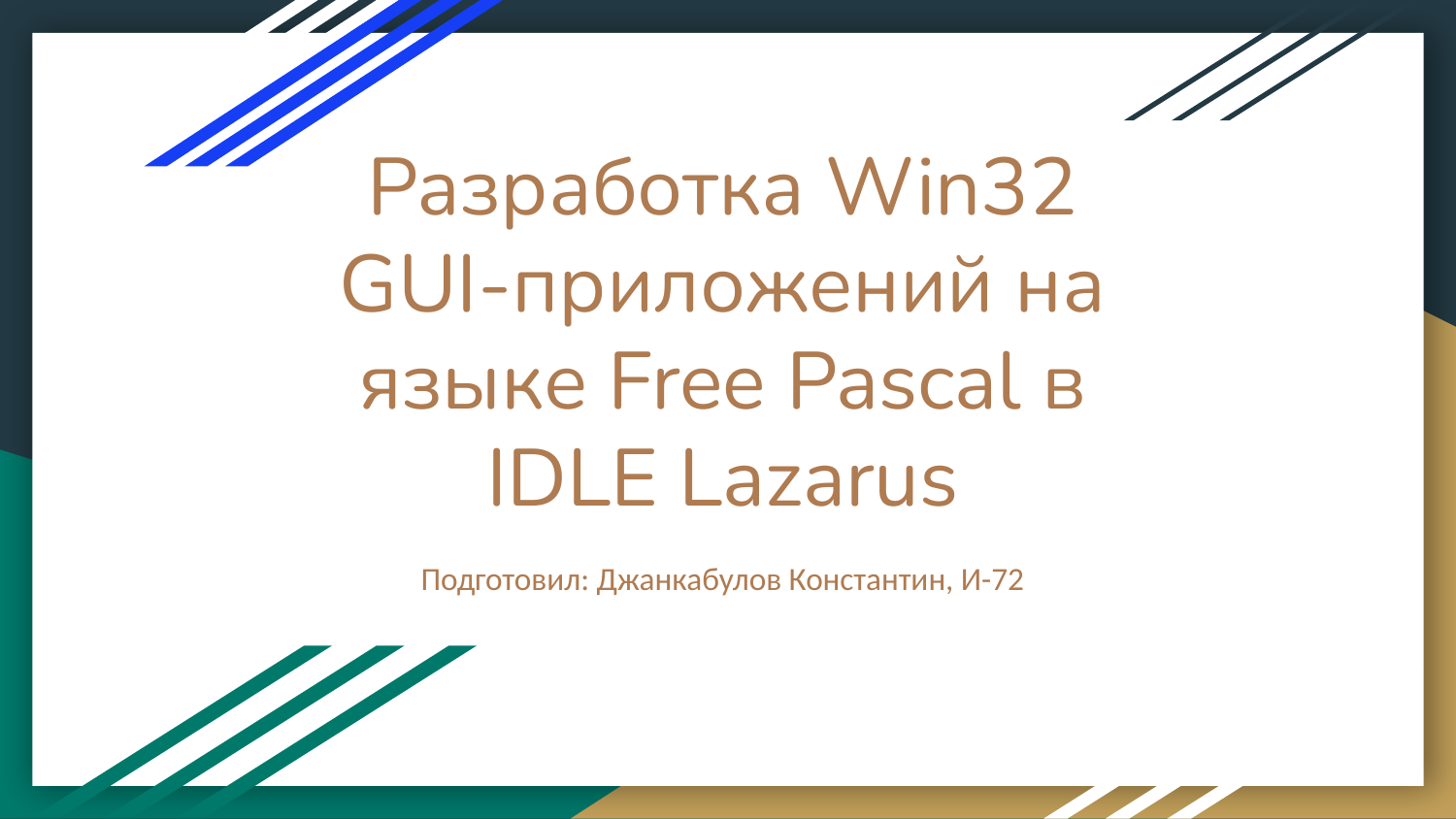

# Разработка Win32 GUI-приложений на языке Free Pascal в IDLE Lazarus
Подготовил: Джанкабулов Константин, И-72